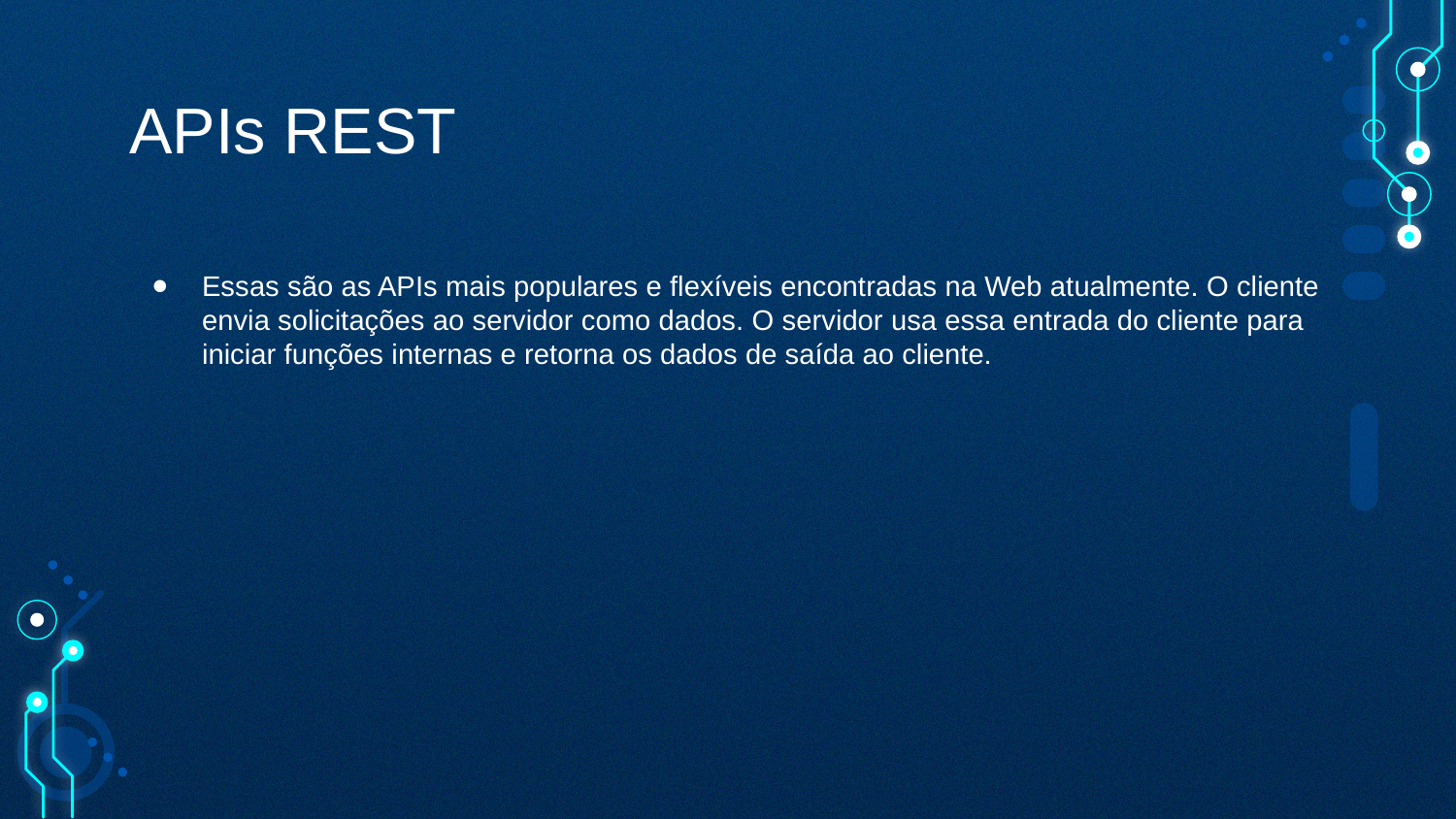

# APIs REST
Essas são as APIs mais populares e flexíveis encontradas na Web atualmente. O cliente envia solicitações ao servidor como dados. O servidor usa essa entrada do cliente para iniciar funções internas e retorna os dados de saída ao cliente.